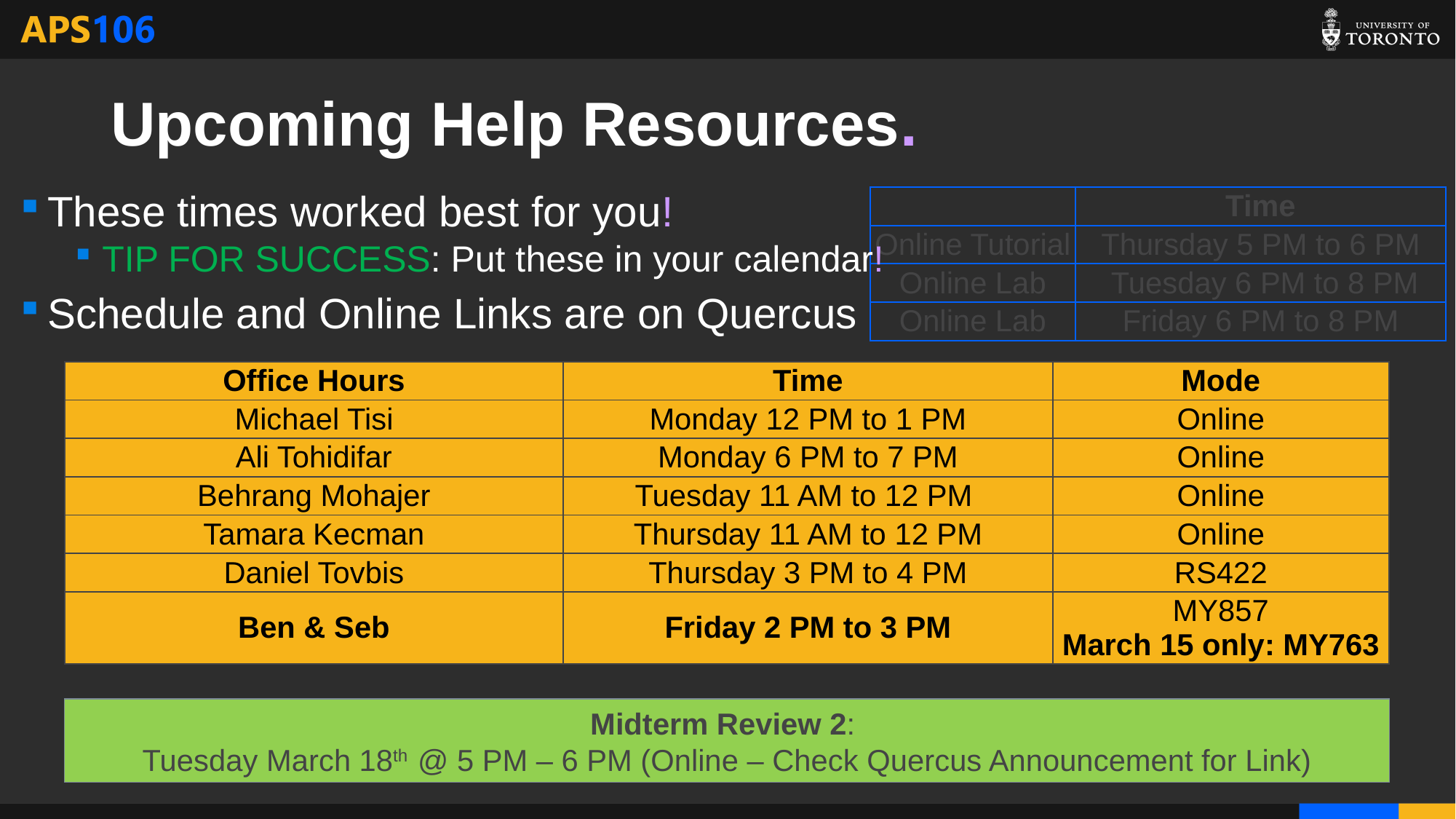

# Upcoming Help Resources.
These times worked best for you!
TIP FOR SUCCESS: Put these in your calendar!
Schedule and Online Links are on Quercus
|  | Time |
| --- | --- |
| Online Tutorial | Thursday 5 PM to 6 PM |
| Online Lab | Tuesday 6 PM to 8 PM |
| Online Lab | Friday 6 PM to 8 PM |
| Office Hours | Time | Mode |
| --- | --- | --- |
| Michael Tisi | Monday 12 PM to 1 PM | Online |
| Ali Tohidifar | Monday 6 PM to 7 PM | Online |
| Behrang Mohajer | Tuesday 11 AM to 12 PM | Online |
| Tamara Kecman | Thursday 11 AM to 12 PM | Online |
| Daniel Tovbis | Thursday 3 PM to 4 PM | RS422 |
| Ben & Seb | Friday 2 PM to 3 PM | MY857 March 15 only: MY763 |
Midterm Review 2:
Tuesday March 18th  @ 5 PM – 6 PM (Online – Check Quercus Announcement for Link)